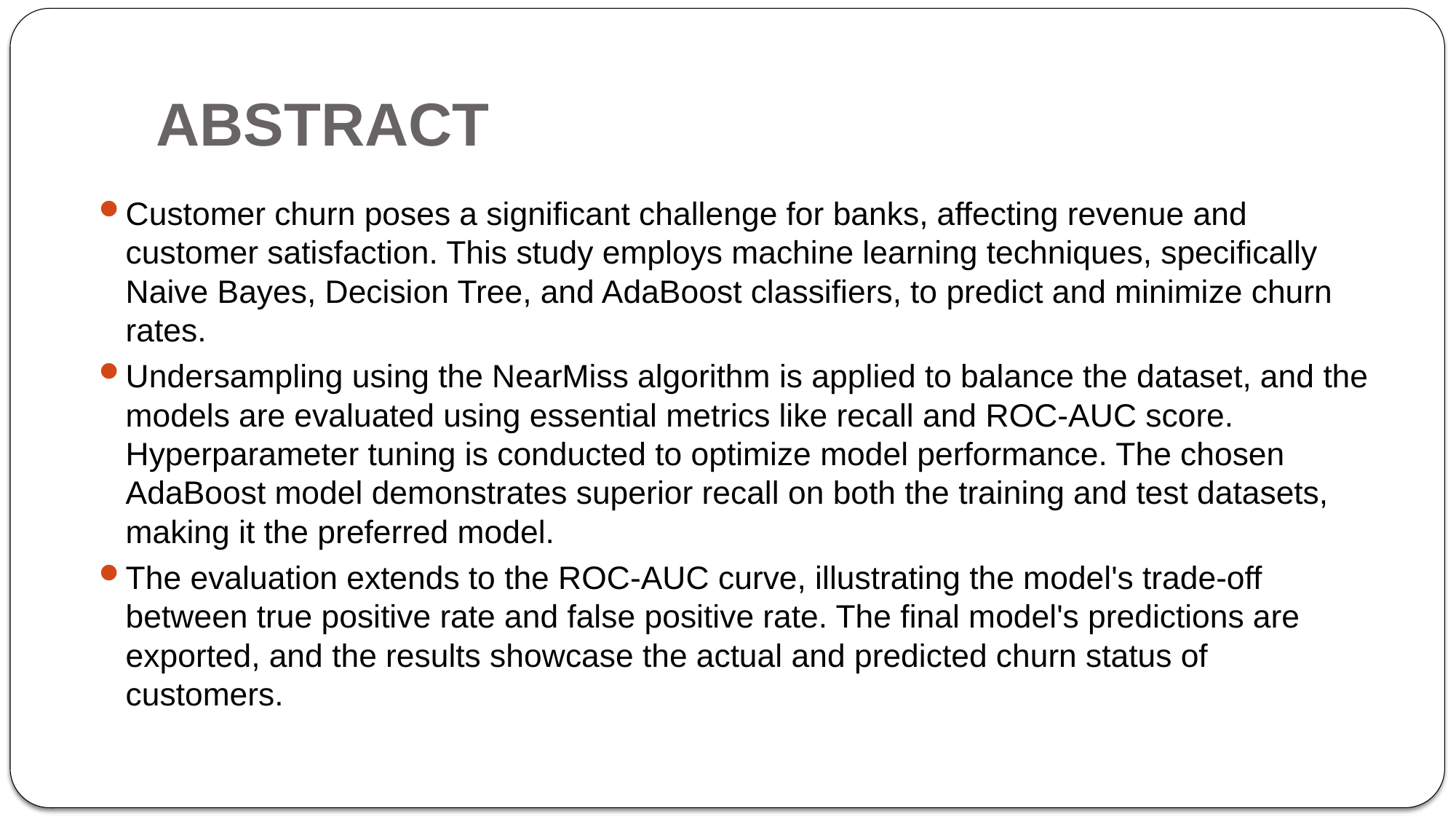

# ABSTRACT
Customer churn poses a significant challenge for banks, affecting revenue and customer satisfaction. This study employs machine learning techniques, specifically Naive Bayes, Decision Tree, and AdaBoost classifiers, to predict and minimize churn rates.
Undersampling using the NearMiss algorithm is applied to balance the dataset, and the models are evaluated using essential metrics like recall and ROC-AUC score. Hyperparameter tuning is conducted to optimize model performance. The chosen AdaBoost model demonstrates superior recall on both the training and test datasets, making it the preferred model.
The evaluation extends to the ROC-AUC curve, illustrating the model's trade-off between true positive rate and false positive rate. The final model's predictions are exported, and the results showcase the actual and predicted churn status of customers.